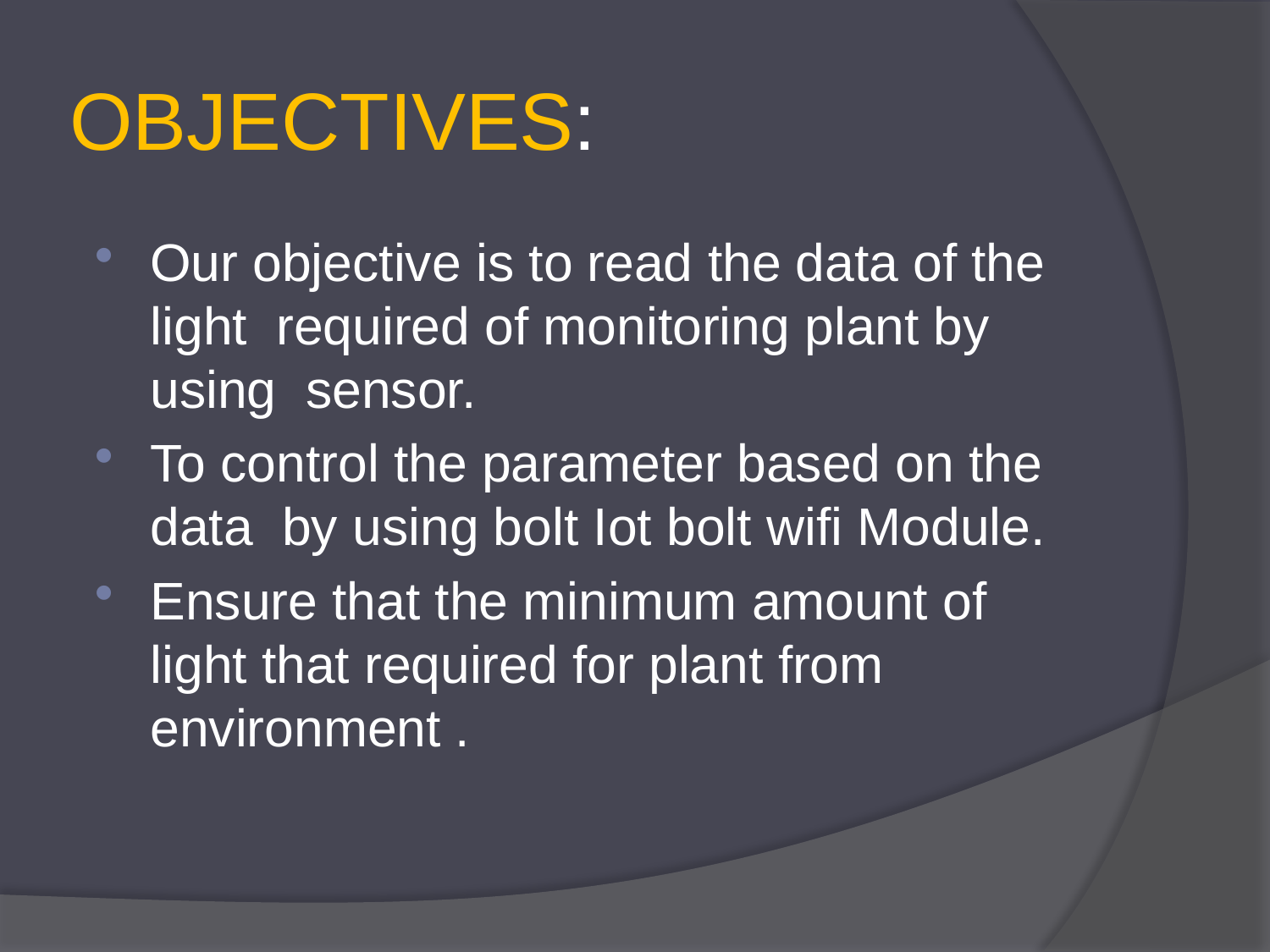

# OBJECTIVES:
Our objective is to read the data of the light  required of monitoring plant by using  sensor.
To control the parameter based on the data  by using bolt Iot bolt wifi Module.
Ensure that the minimum amount of light that required for plant from environment .